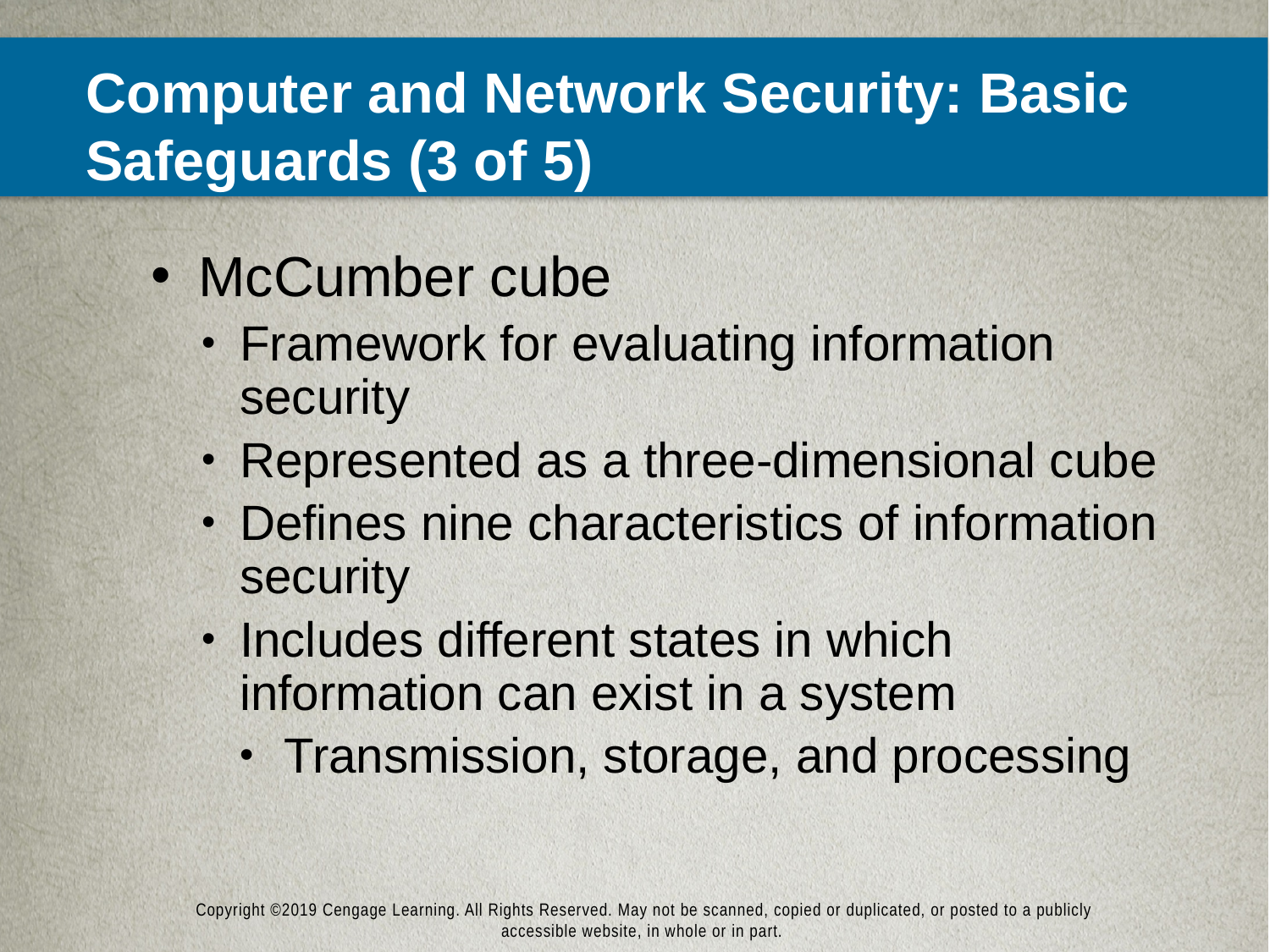

# Computer and Network Security: Basic Safeguards (3 of 5)
McCumber cube
Framework for evaluating information security
Represented as a three-dimensional cube
Defines nine characteristics of information security
Includes different states in which information can exist in a system
Transmission, storage, and processing